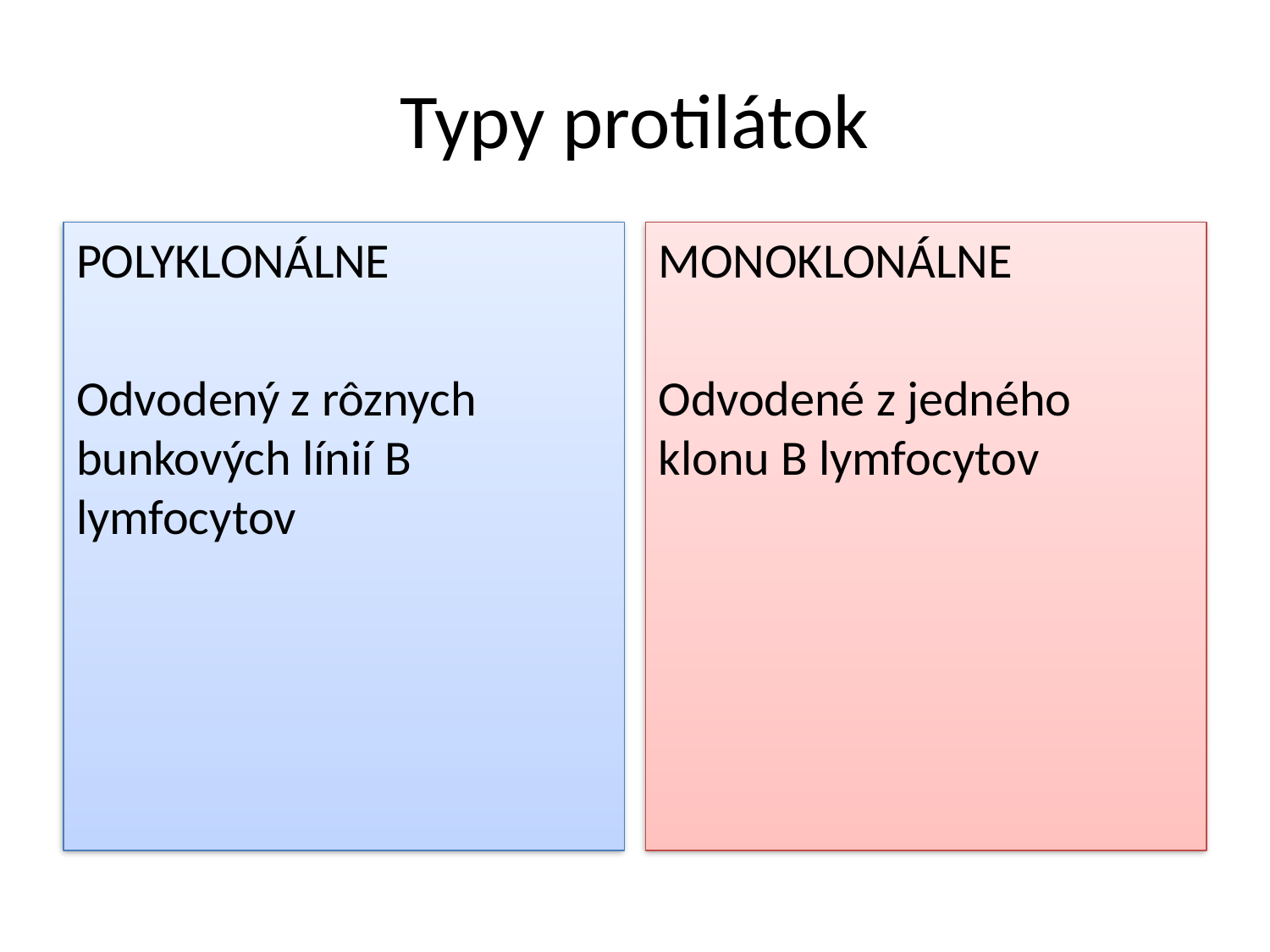

# Typy protilátok
POLYKLONÁLNE

Odvodený z rôznych bunkových línií B lymfocytov

MONOKLONÁLNE

Odvodené z jedného klonu B lymfocytov